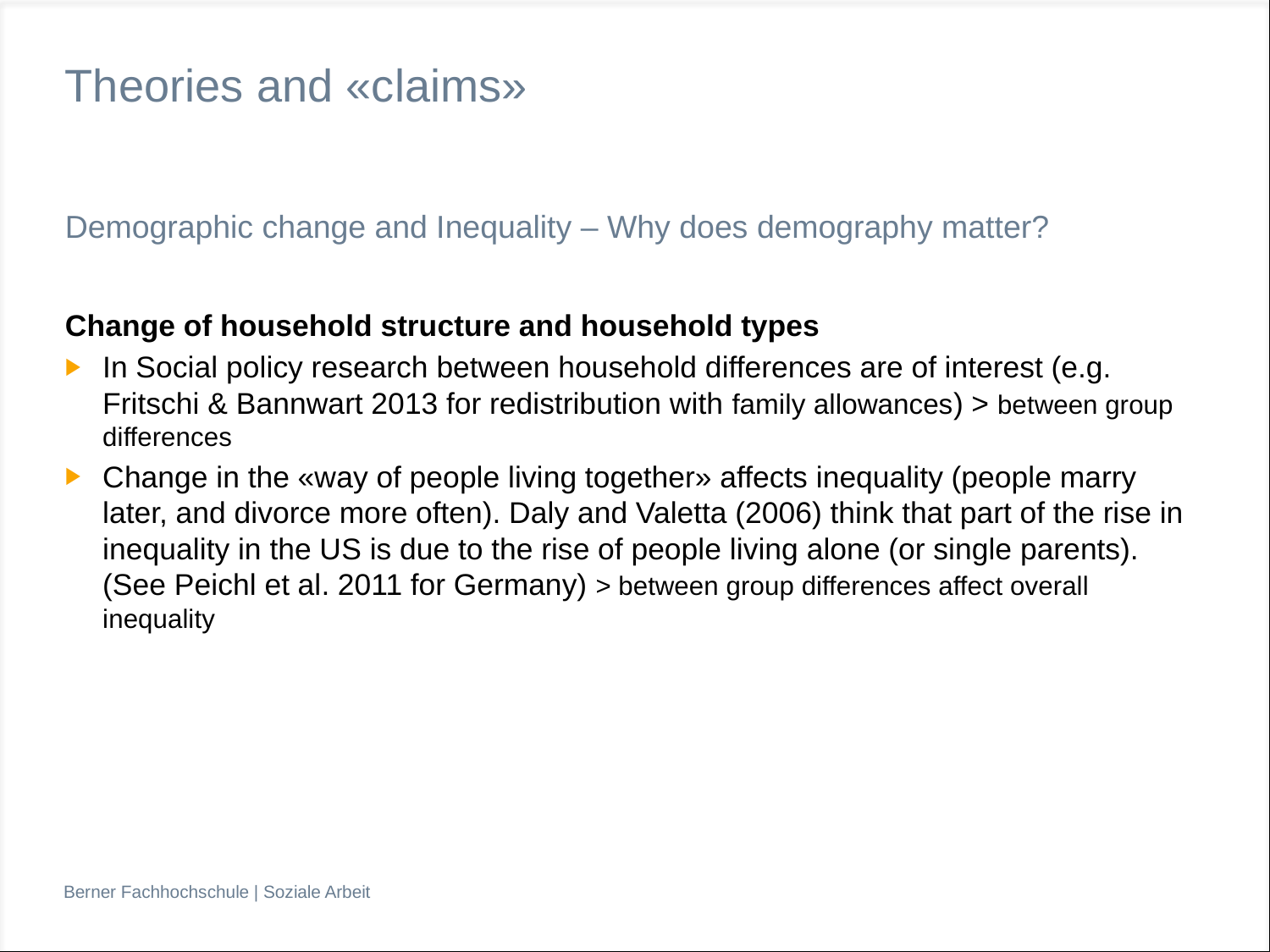

# Theories and «claims»
Demographic change and Inequality – Why does demography matter?
Change of household structure and household types
In Social policy research between household differences are of interest (e.g. Fritschi & Bannwart 2013 for redistribution with family allowances) > between group differences
Change in the «way of people living together» affects inequality (people marry later, and divorce more often). Daly and Valetta (2006) think that part of the rise in inequality in the US is due to the rise of people living alone (or single parents). (See Peichl et al. 2011 for Germany) > between group differences affect overall inequality